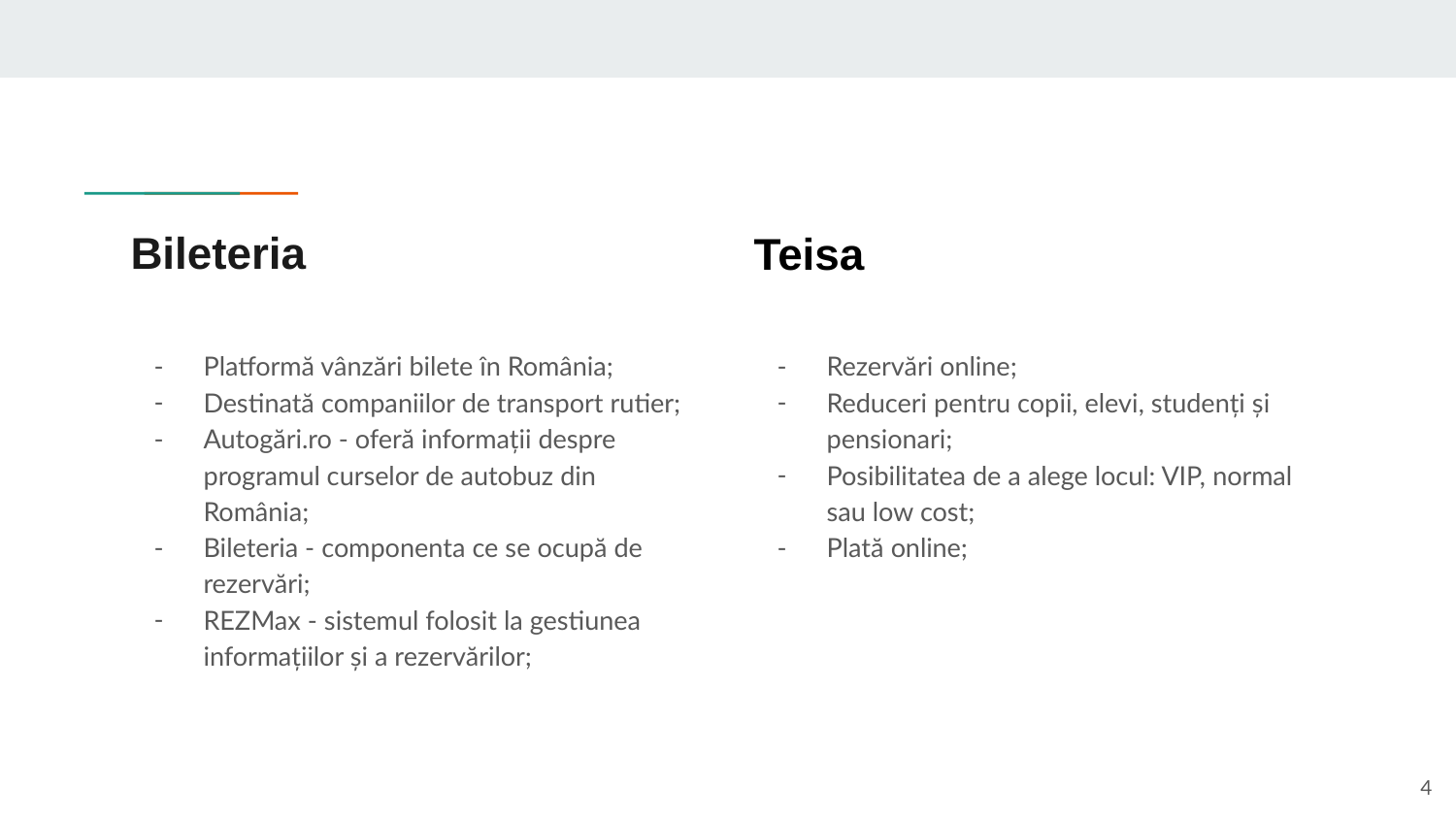

# Bileteria
Teisa
Platformă vânzări bilete în România;
Destinată companiilor de transport rutier;
Autogări.ro - oferă informații despre programul curselor de autobuz din România;
Bileteria - componenta ce se ocupă de rezervări;
REZMax - sistemul folosit la gestiunea informațiilor și a rezervărilor;

Rezervări online;
Reduceri pentru copii, elevi, studenți și pensionari;
Posibilitatea de a alege locul: VIP, normal sau low cost;
Plată online;
4